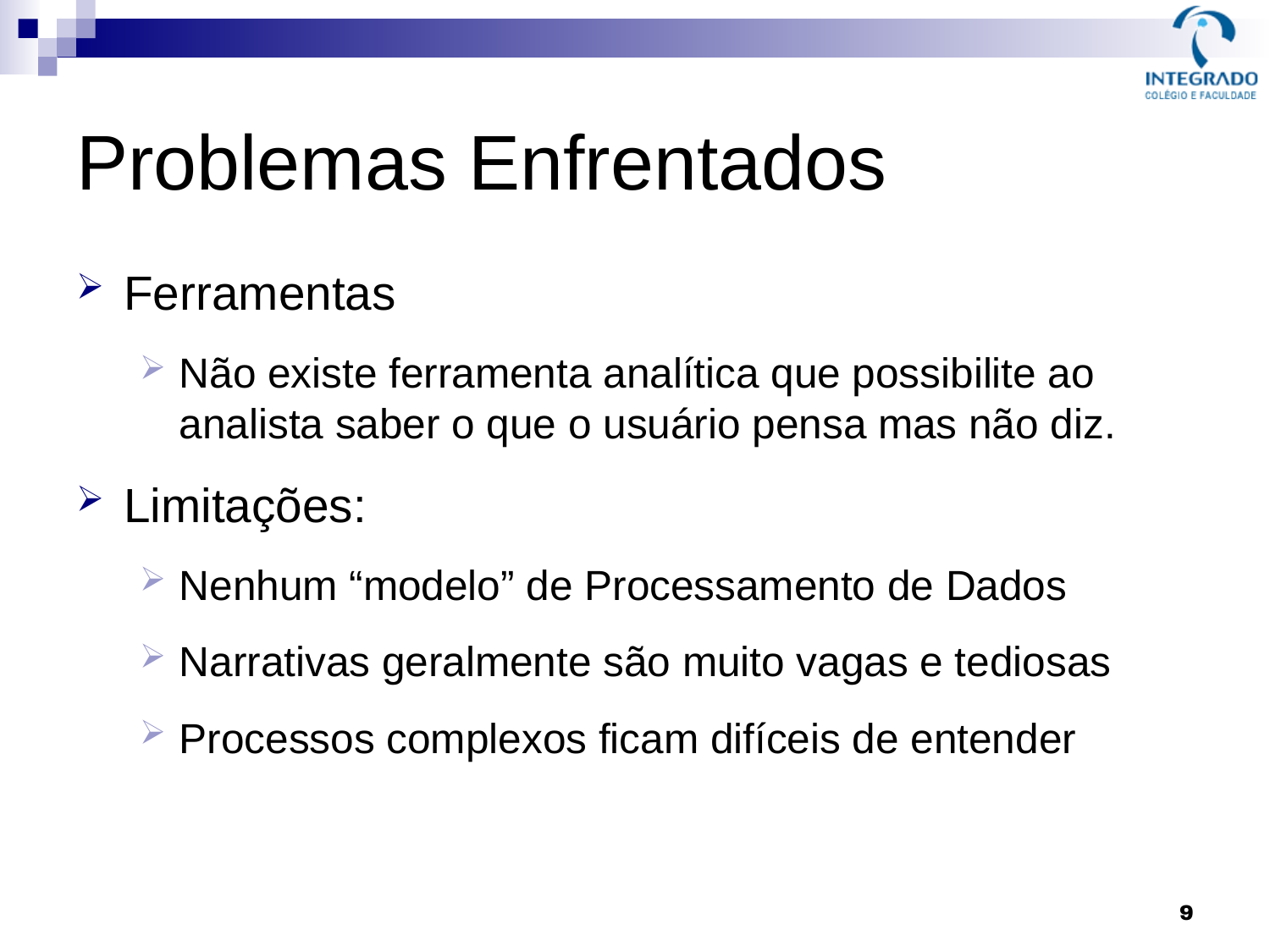

# Problemas Enfrentados
Ferramentas
Não existe ferramenta analítica que possibilite ao analista saber o que o usuário pensa mas não diz.
Limitações:
Nenhum “modelo” de Processamento de Dados
Narrativas geralmente são muito vagas e tediosas
Processos complexos ficam difíceis de entender
9